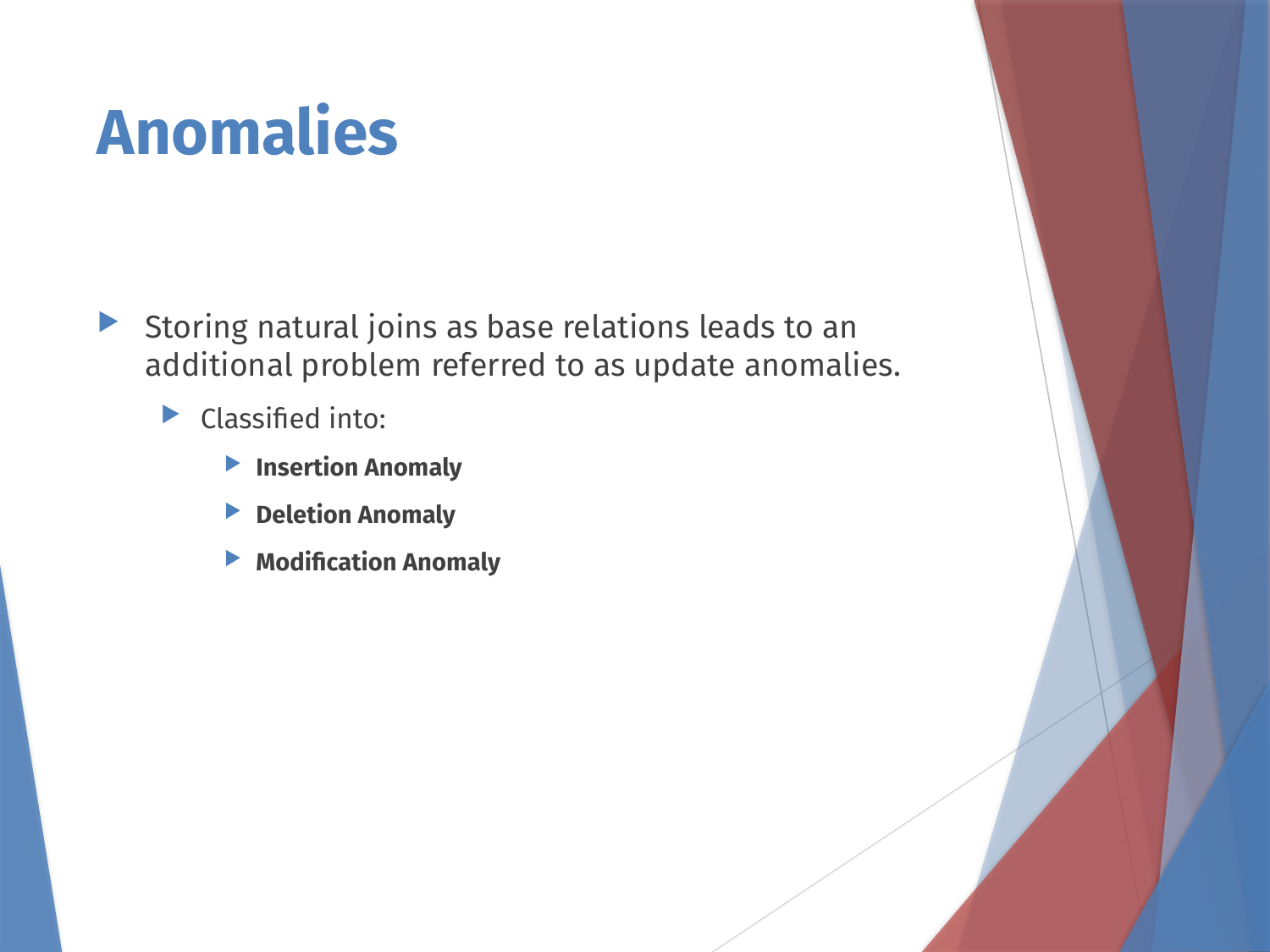

# Anomalies
Storing natural joins as base relations leads to an additional problem referred to as update anomalies.
Classified into:
Insertion Anomaly
Deletion Anomaly
Modification Anomaly